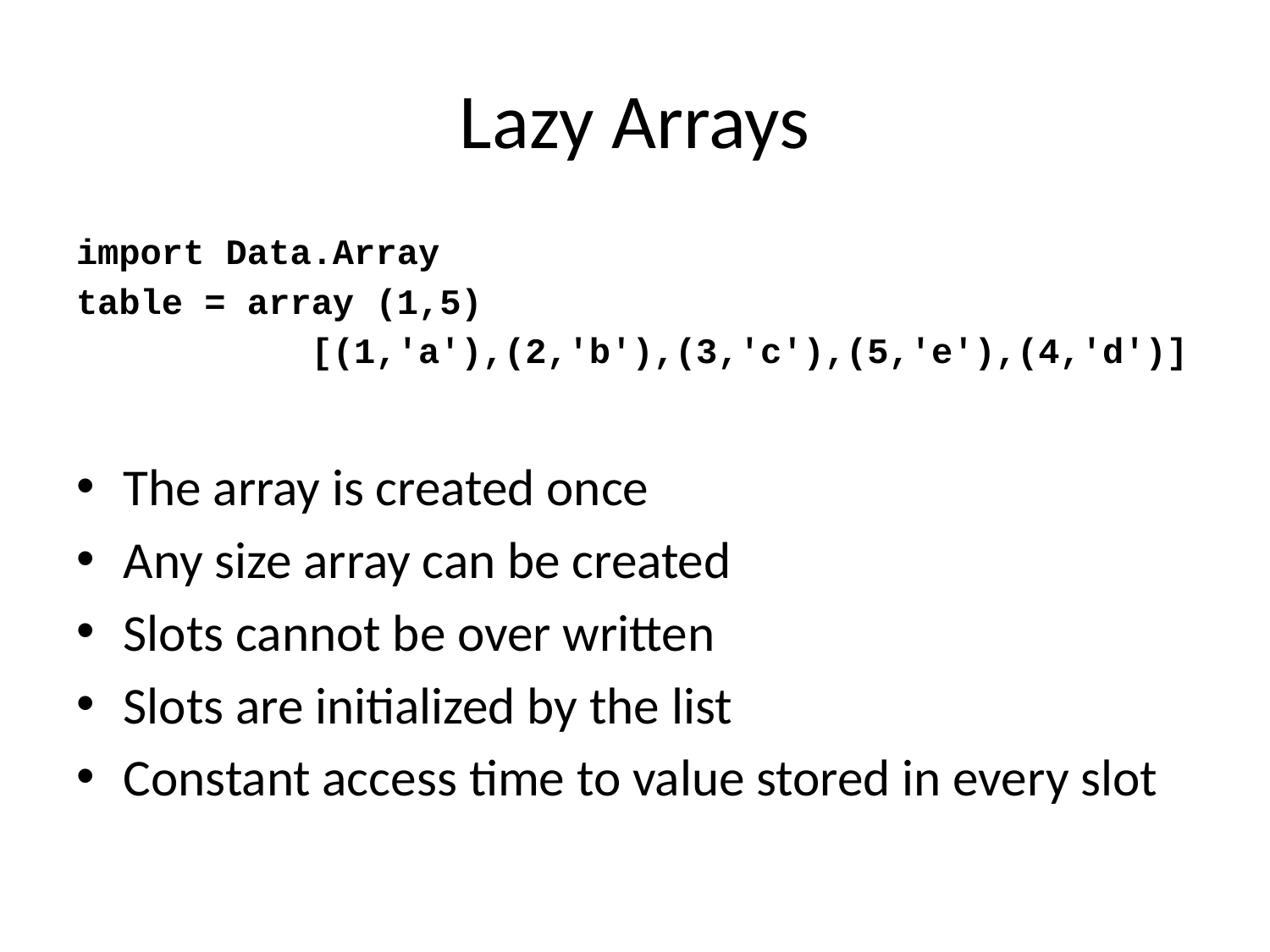

# Lazy Arrays
import Data.Array
table = array (1,5)
           [(1,'a'),(2,'b'),(3,'c'),(5,'e'),(4,'d')]

The array is created once
Any size array can be created
Slots cannot be over written
Slots are initialized by the list
Constant access time to value stored in every slot